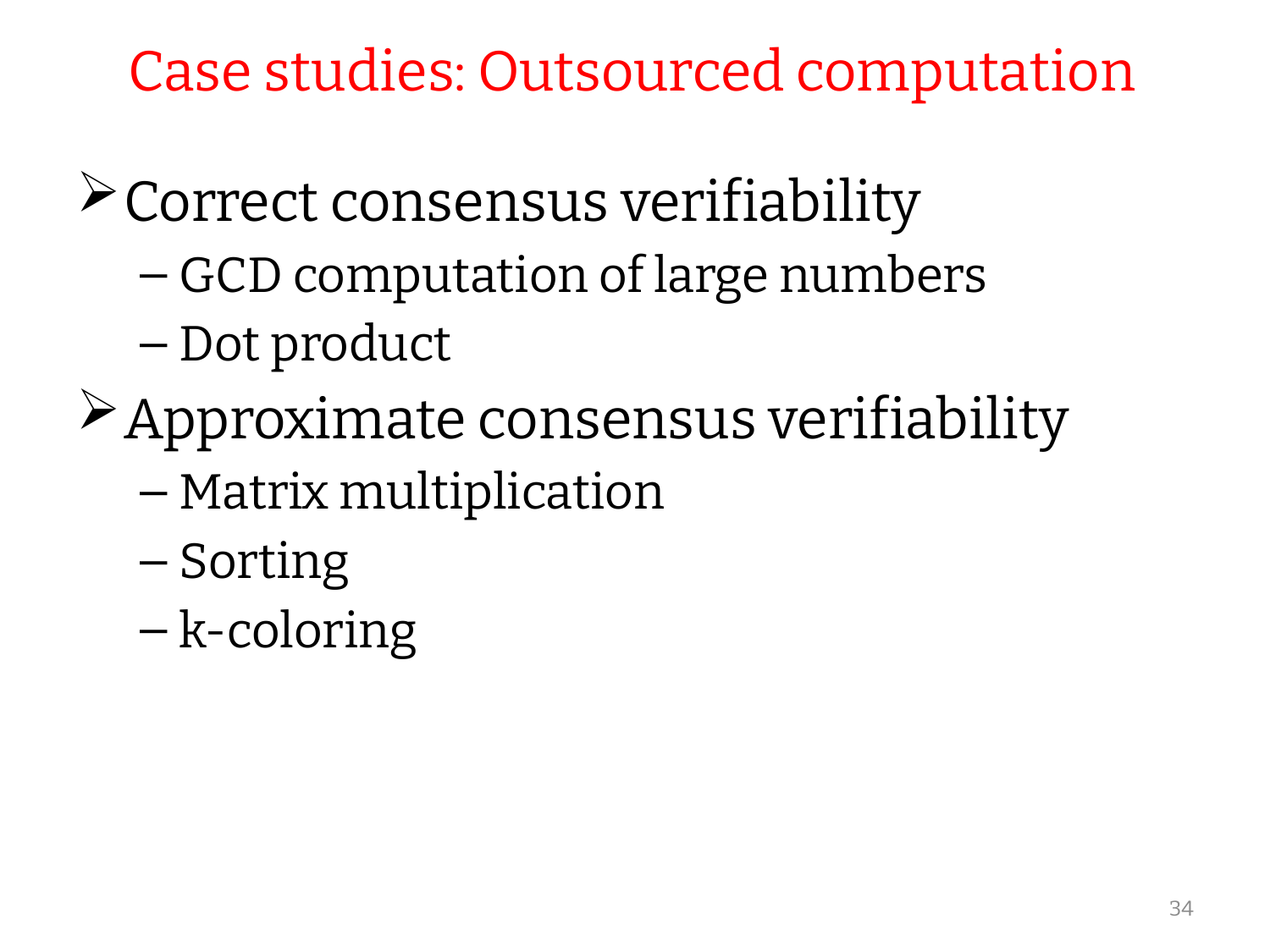

# Case studies: Outsourced computation
Correct consensus verifiability
GCD computation of large numbers
Dot product
Approximate consensus verifiability
Matrix multiplication
Sorting
k-coloring
34